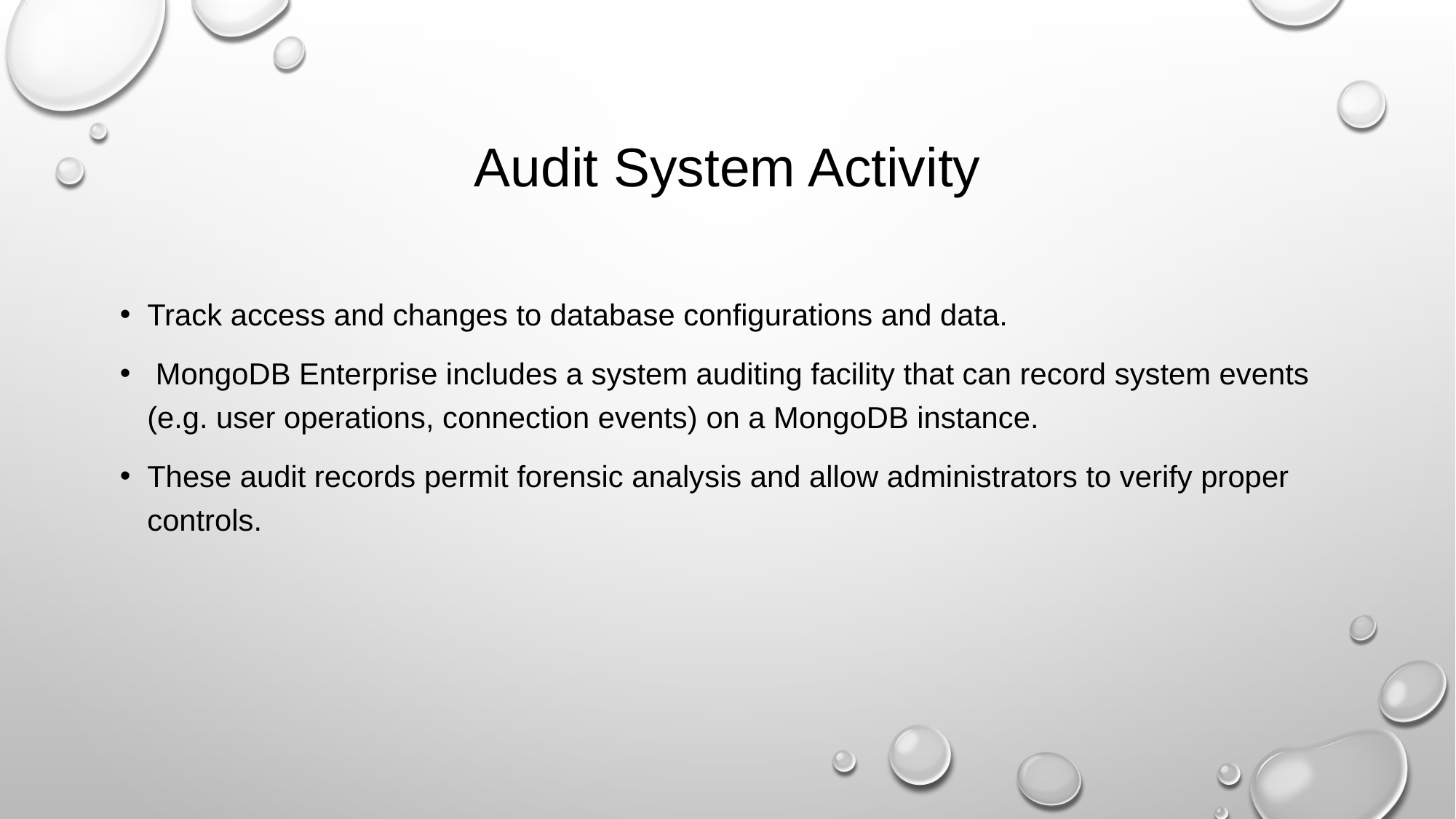

# Audit System Activity
Track access and changes to database configurations and data.
 MongoDB Enterprise includes a system auditing facility that can record system events (e.g. user operations, connection events) on a MongoDB instance.
These audit records permit forensic analysis and allow administrators to verify proper controls.